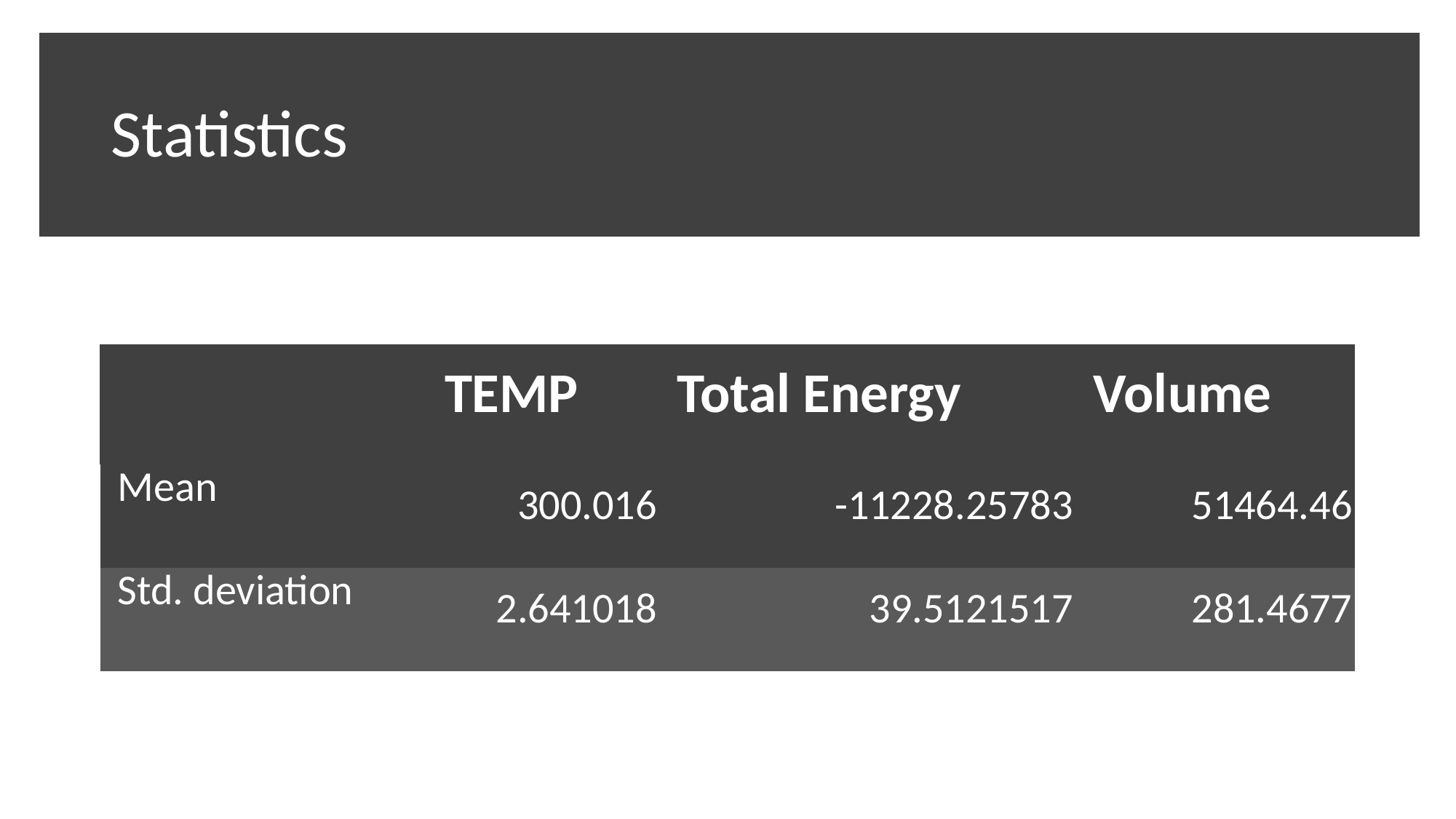

# Statistics
|  | TEMP | Total Energy | Volume |
| --- | --- | --- | --- |
| Mean | 300.016 | -11228.25783 | 51464.46 |
| Std. deviation | 2.641018 | 39.5121517 | 281.4677 |